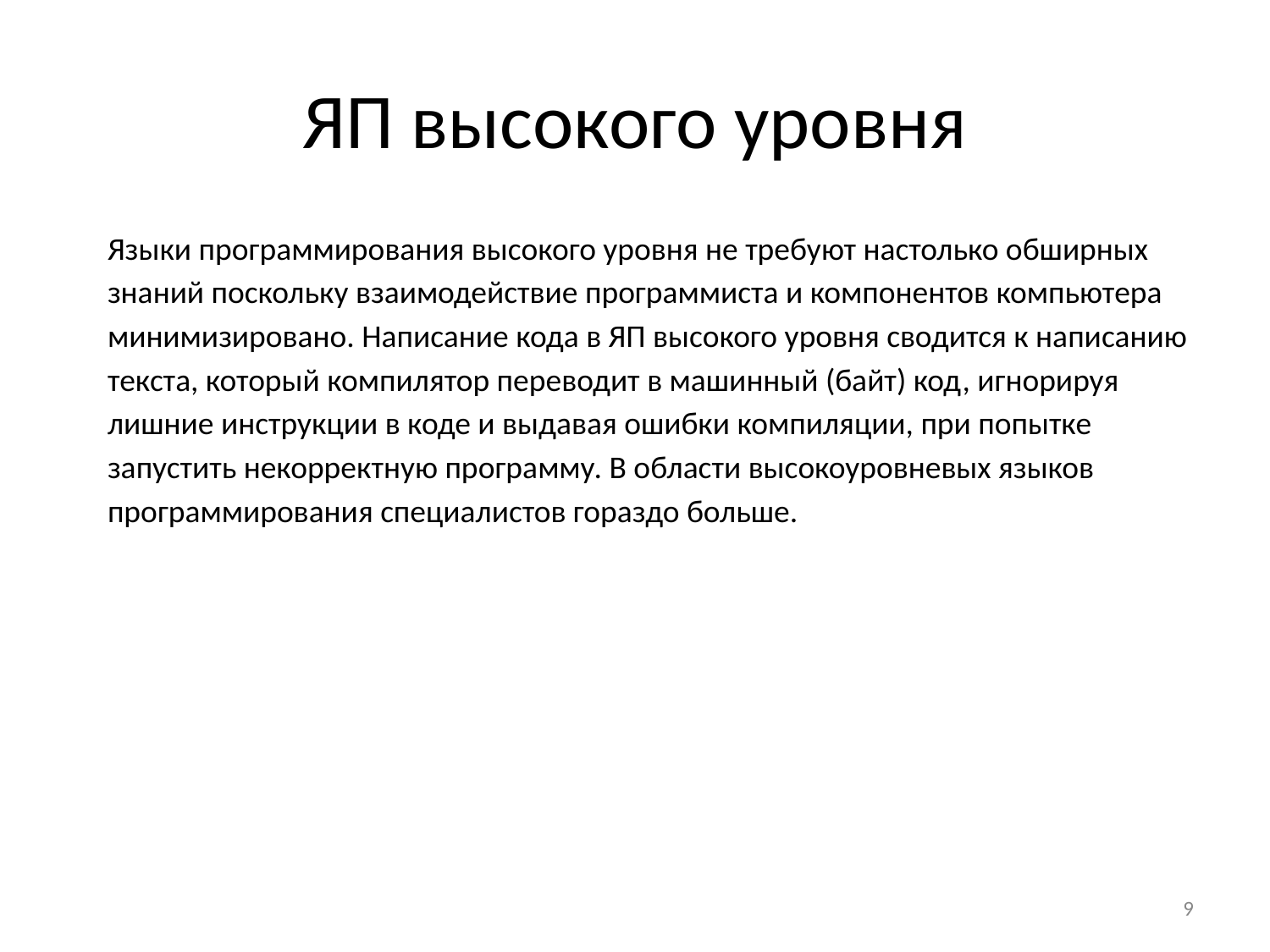

# ЯП высокого уровня
Языки программирования высокого уровня не требуют настолько обширных знаний поскольку взаимодействие программиста и компонентов компьютера минимизировано. Написание кода в ЯП высокого уровня сводится к написанию текста, который компилятор переводит в машинный (байт) код, игнорируя лишние инструкции в коде и выдавая ошибки компиляции, при попытке запустить некорректную программу. В области высокоуровневых языков программирования специалистов гораздо больше.

9